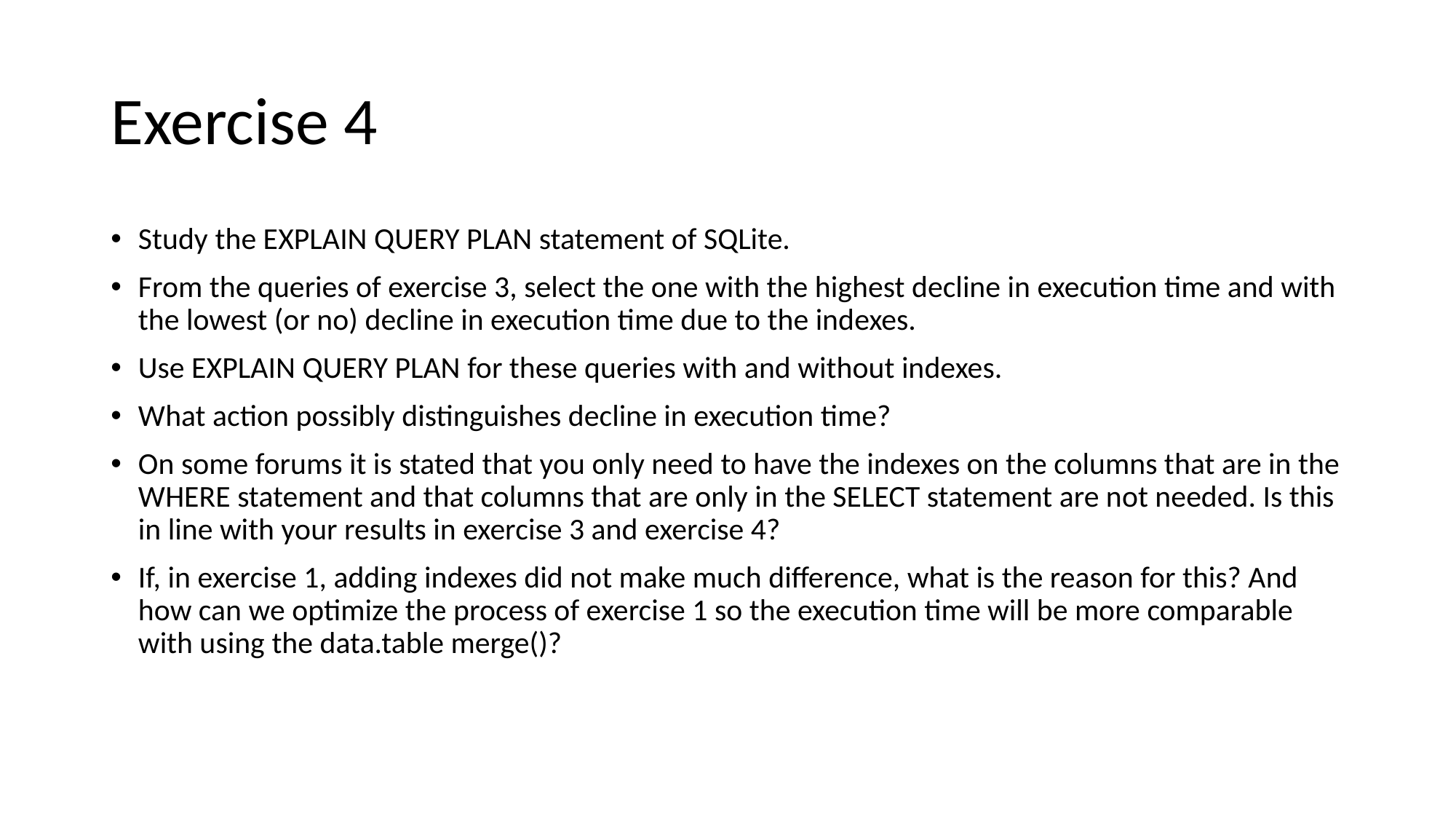

# Exercise 4
Study the EXPLAIN QUERY PLAN statement of SQLite.
From the queries of exercise 3, select the one with the highest decline in execution time and with the lowest (or no) decline in execution time due to the indexes.
Use EXPLAIN QUERY PLAN for these queries with and without indexes.
What action possibly distinguishes decline in execution time?
On some forums it is stated that you only need to have the indexes on the columns that are in the WHERE statement and that columns that are only in the SELECT statement are not needed. Is this in line with your results in exercise 3 and exercise 4?
If, in exercise 1, adding indexes did not make much difference, what is the reason for this? And how can we optimize the process of exercise 1 so the execution time will be more comparable with using the data.table merge()?